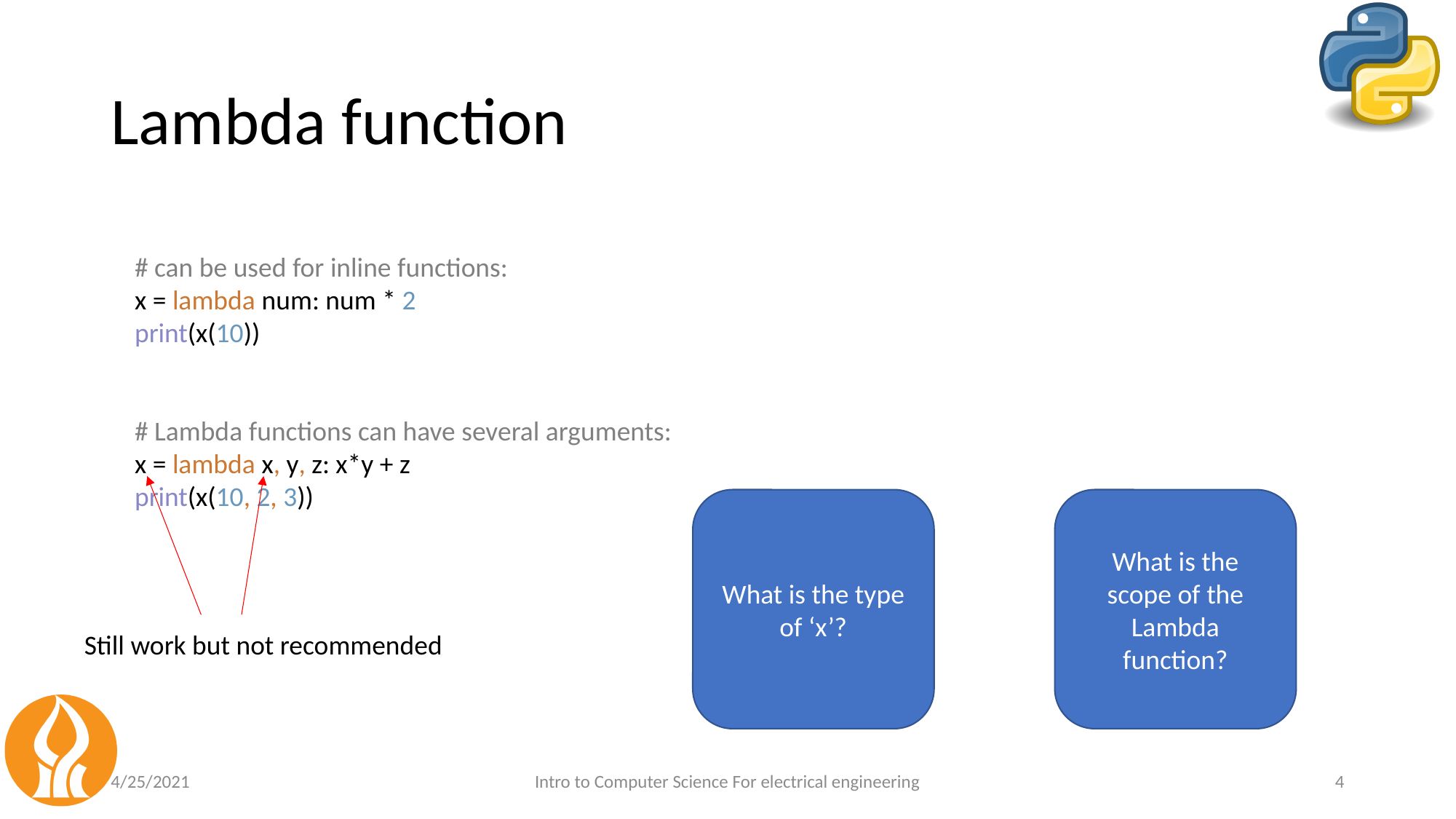

# Lambda function

# can be used for inline functions: x = lambda num: num * 2 print(x(10))

# Lambda functions can have several arguments: x = lambda x, y, z: x*y + z print(x(10, 2, 3))
What is the type of ‘x’?
What is the scope of the Lambda function?
Still work but not recommended
4/25/2021
Intro to Computer Science For electrical engineering
4